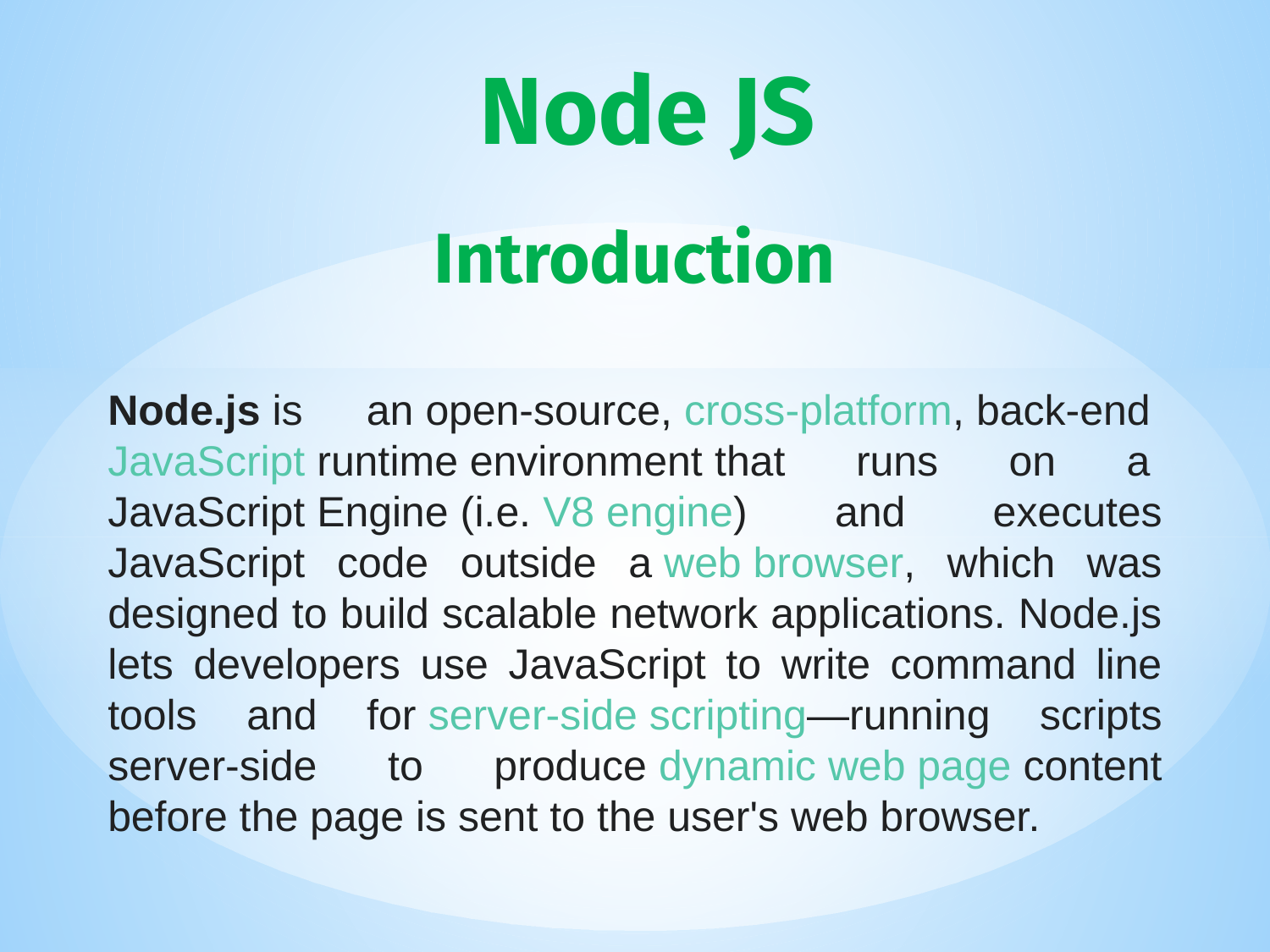

# Node JS
Introduction
Node.js is an open-source, cross-platform, back-end JavaScript runtime environment that runs on a JavaScript Engine (i.e. V8 engine) and executes JavaScript code outside a web browser, which was designed to build scalable network applications. Node.js lets developers use JavaScript to write command line tools and for server-side scripting—running scripts server-side to produce dynamic web page content before the page is sent to the user's web browser.